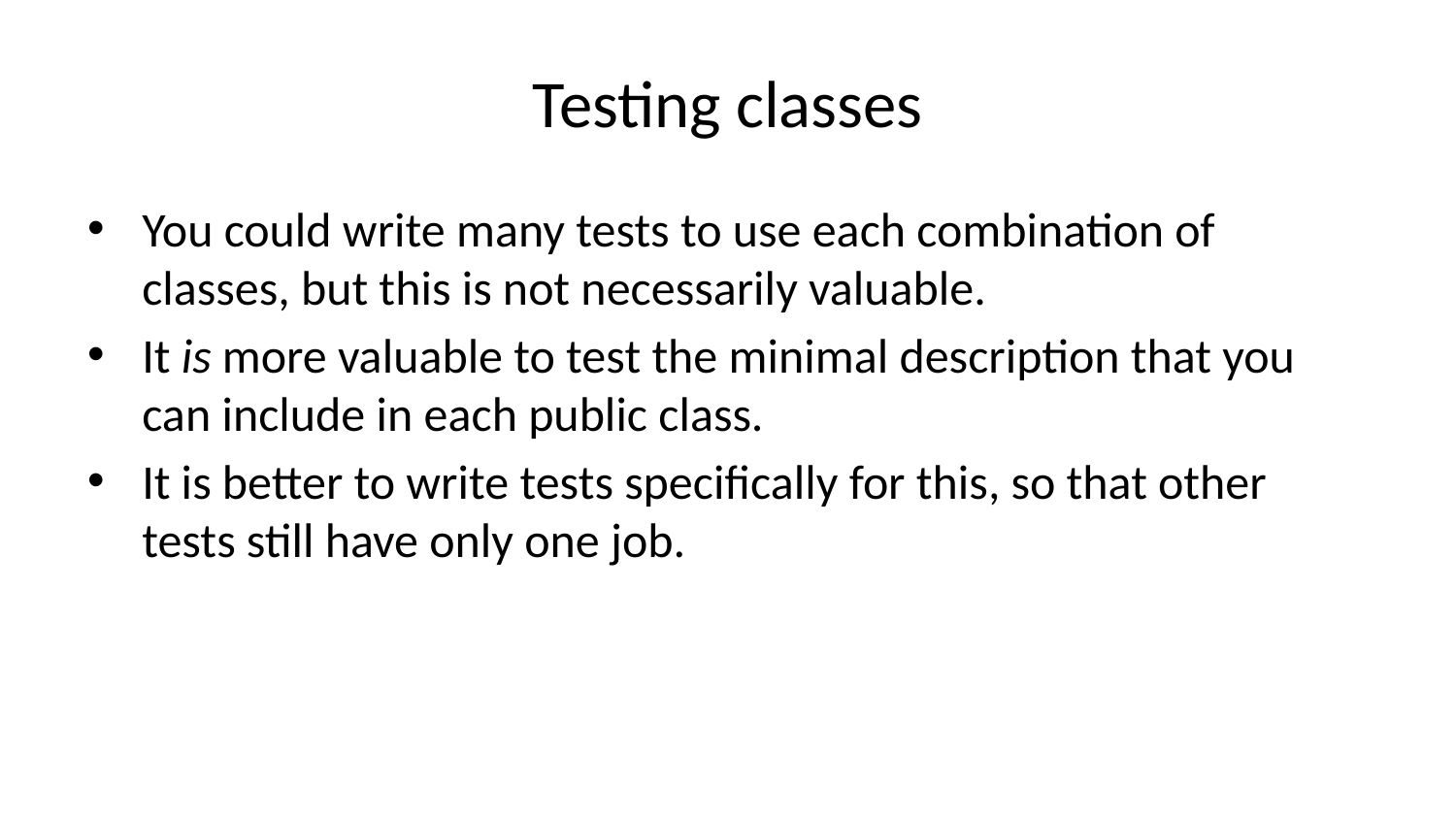

# Testing classes
You could write many tests to use each combination of classes, but this is not necessarily valuable.
It is more valuable to test the minimal description that you can include in each public class.
It is better to write tests specifically for this, so that other tests still have only one job.